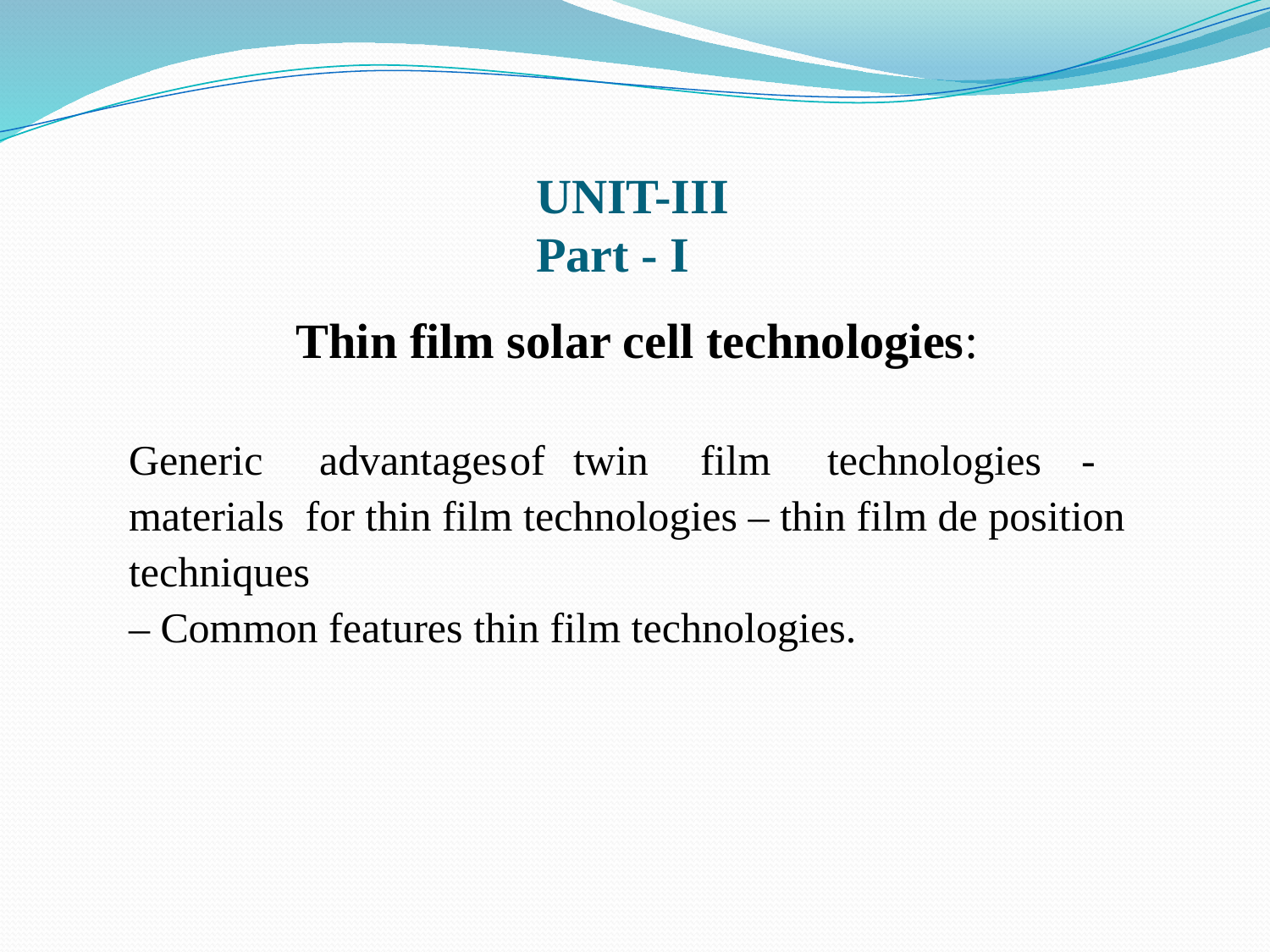

# UNIT-III Part - I
Thin film solar cell technologies:

Generic	advantages	of	twin	film	technologies	-	materials  for thin film technologies – thin film de position techniques
– Common features thin film technologies.